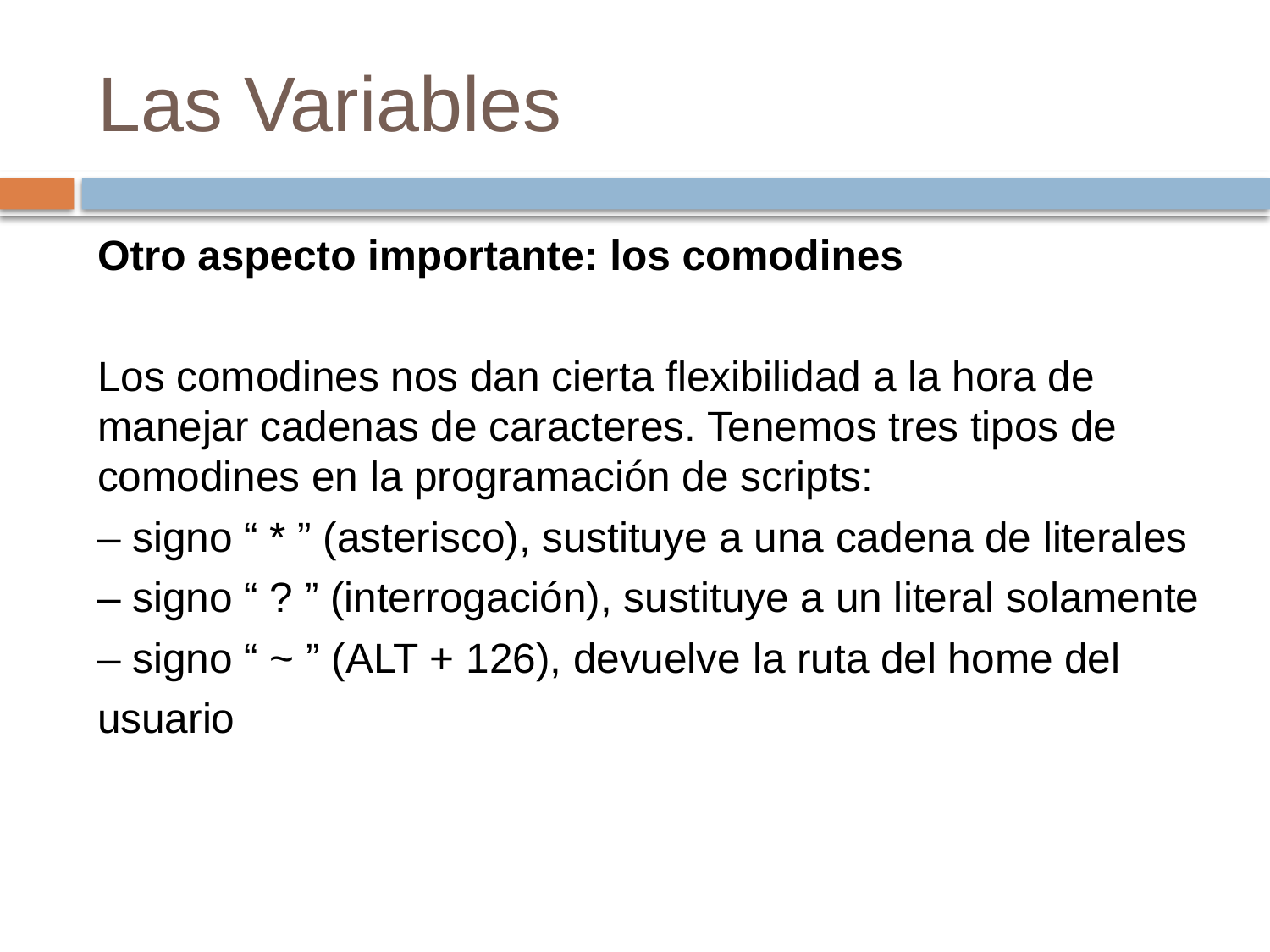

# Las Variables
Otro aspecto importante: los comodines

Los comodines nos dan cierta flexibilidad a la hora de manejar cadenas de caracteres. Tenemos tres tipos de comodines en la programación de scripts:
– signo “ * ” (asterisco), sustituye a una cadena de literales
– signo “ ? ” (interrogación), sustituye a un literal solamente
– signo “ ~ ” (ALT + 126), devuelve la ruta del home del
usuario